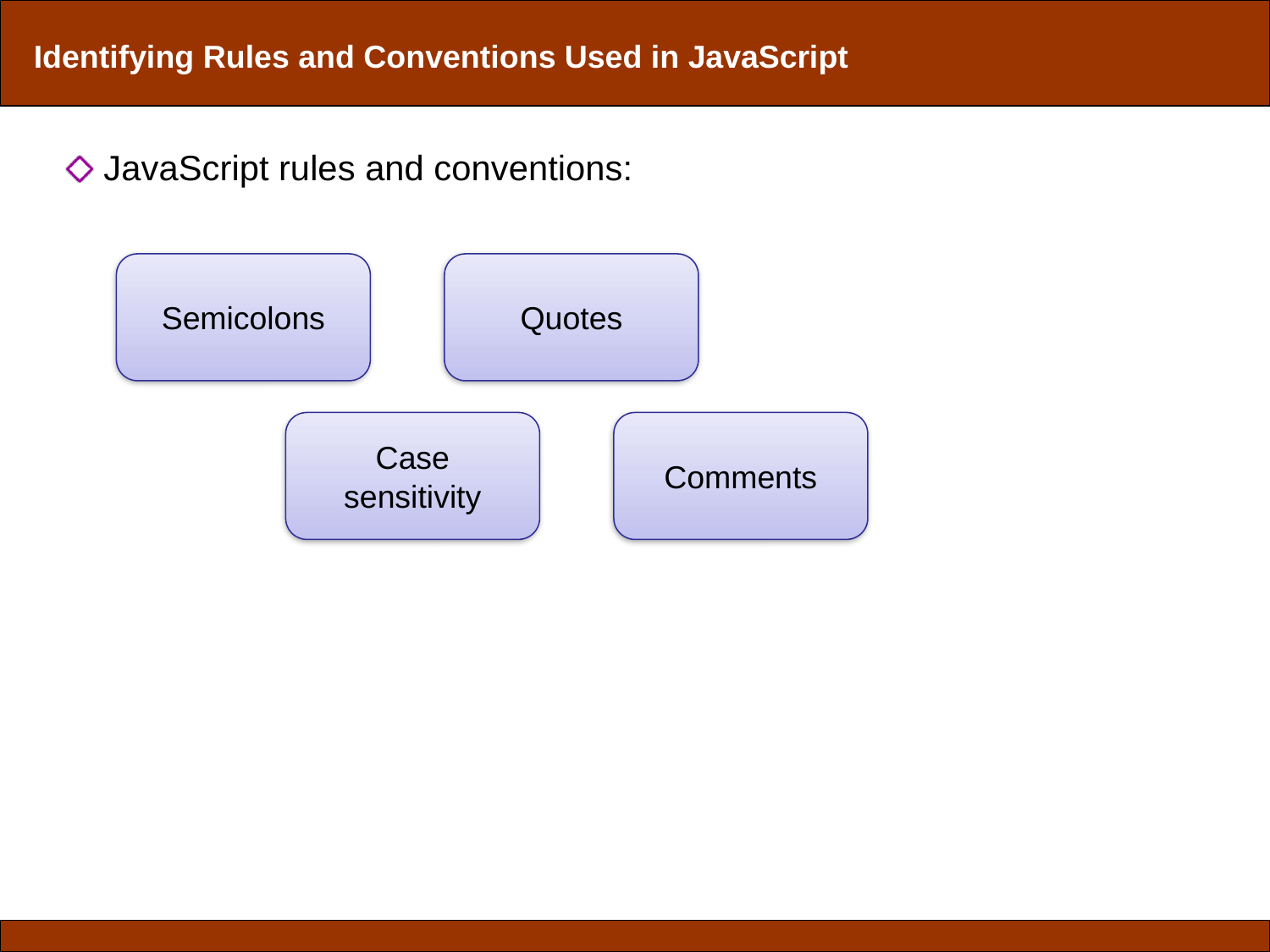

Identifying Rules and Conventions Used in JavaScript
JavaScript rules and conventions:

Semicolons
Quotes
Case sensitivity
Comments
Slide ‹#› of 33